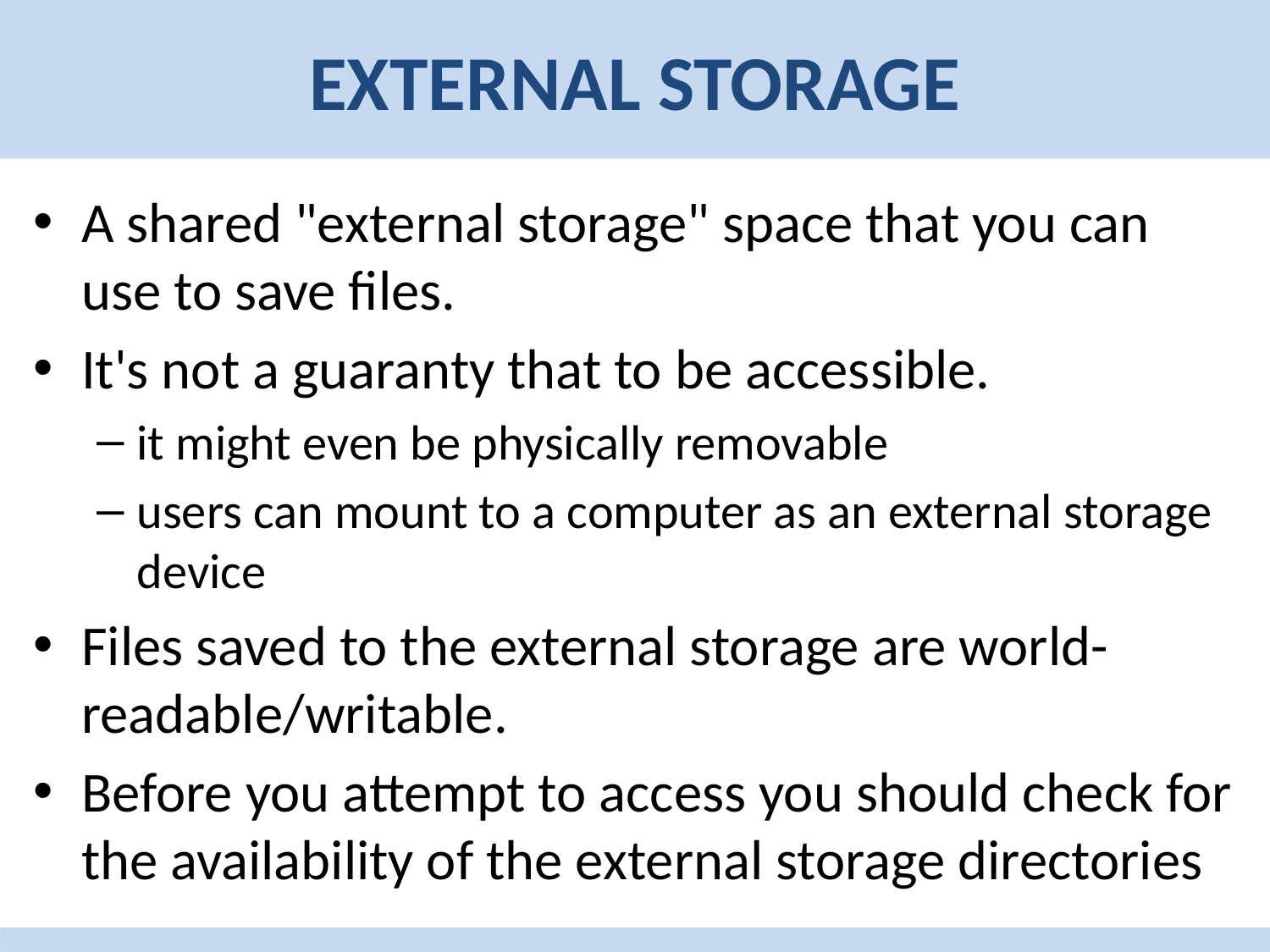

# External storage
A shared "external storage" space that you can use to save files.
It's not a guaranty that to be accessible.
it might even be physically removable
users can mount to a computer as an external storage device
Files saved to the external storage are world-readable/writable.
Before you attempt to access you should check for the availability of the external storage directories